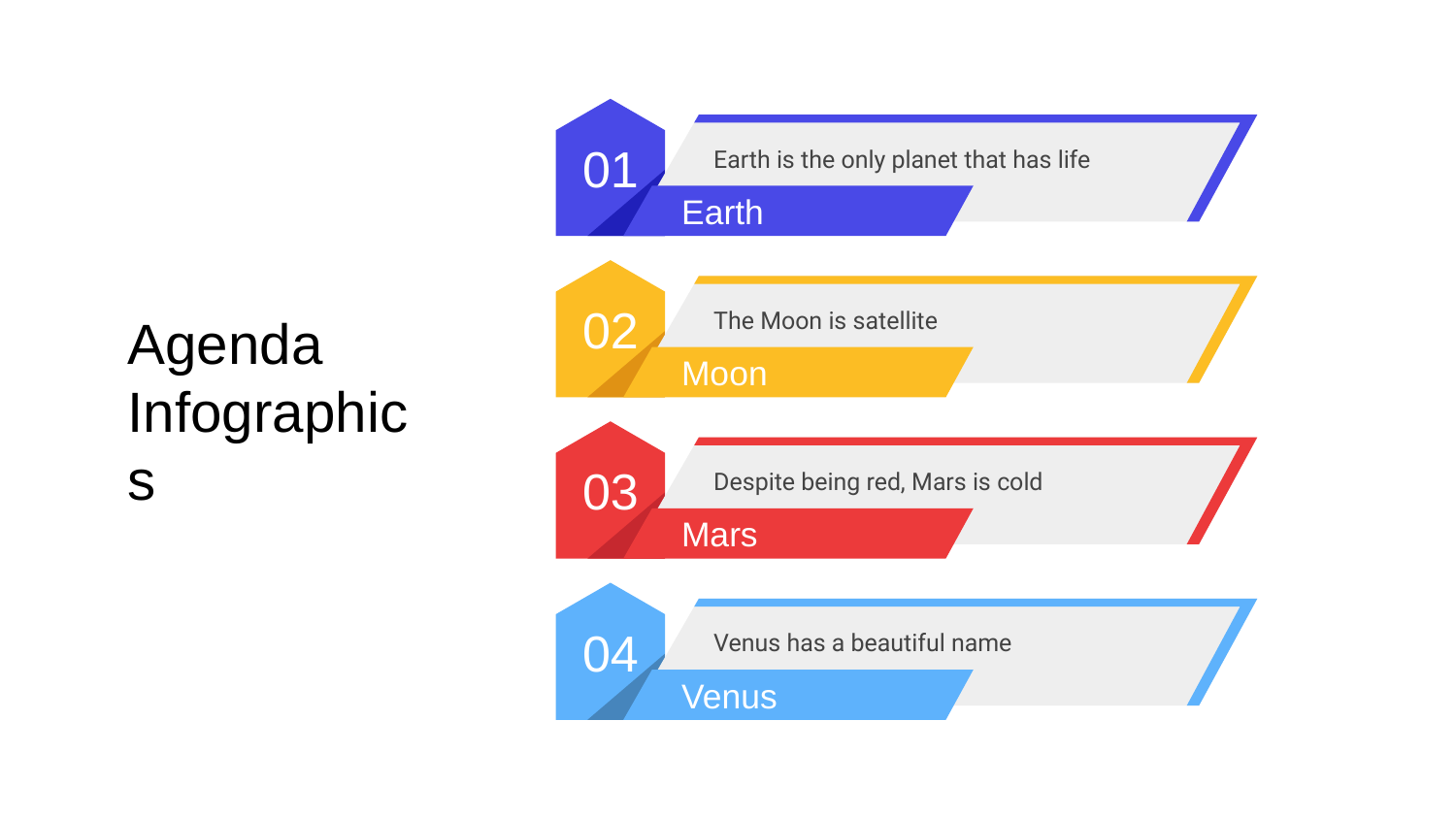

01
Earth is the only planet that has life

Earth
02
The Moon is satellite

Moon
# Agenda Infographics
03
Despite being red, Mars is cold

Mars
04
Venus has a beautiful name

Venus